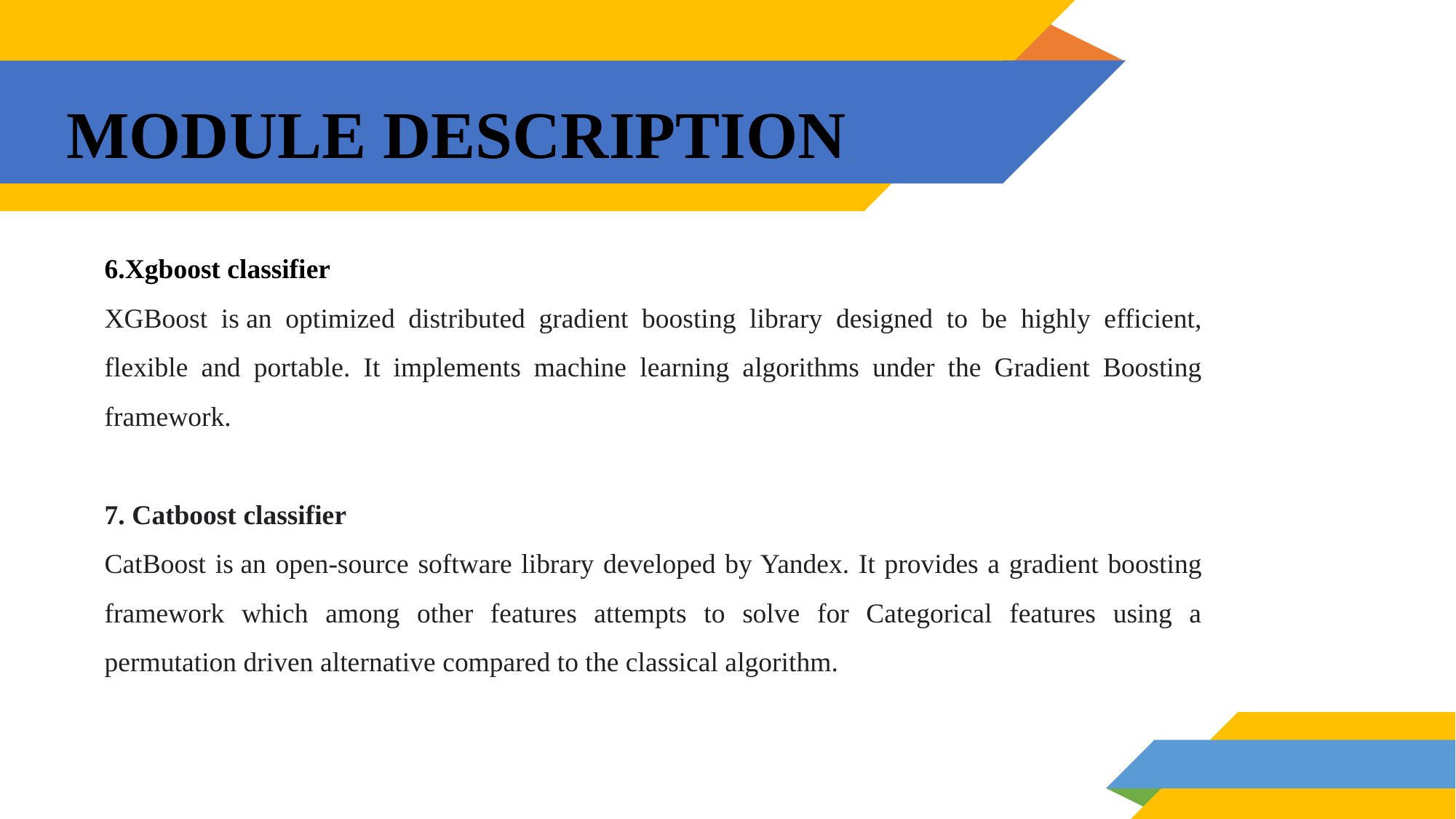

# MODULE DESCRIPTION

6.Xgboost classifier
XGBoost is an optimized distributed gradient boosting library designed to be highly efficient, flexible and portable. It implements machine learning algorithms under the Gradient Boosting framework.

7. Catboost classifier
CatBoost is an open-source software library developed by Yandex. It provides a gradient boosting framework which among other features attempts to solve for Categorical features using a permutation driven alternative compared to the classical algorithm.